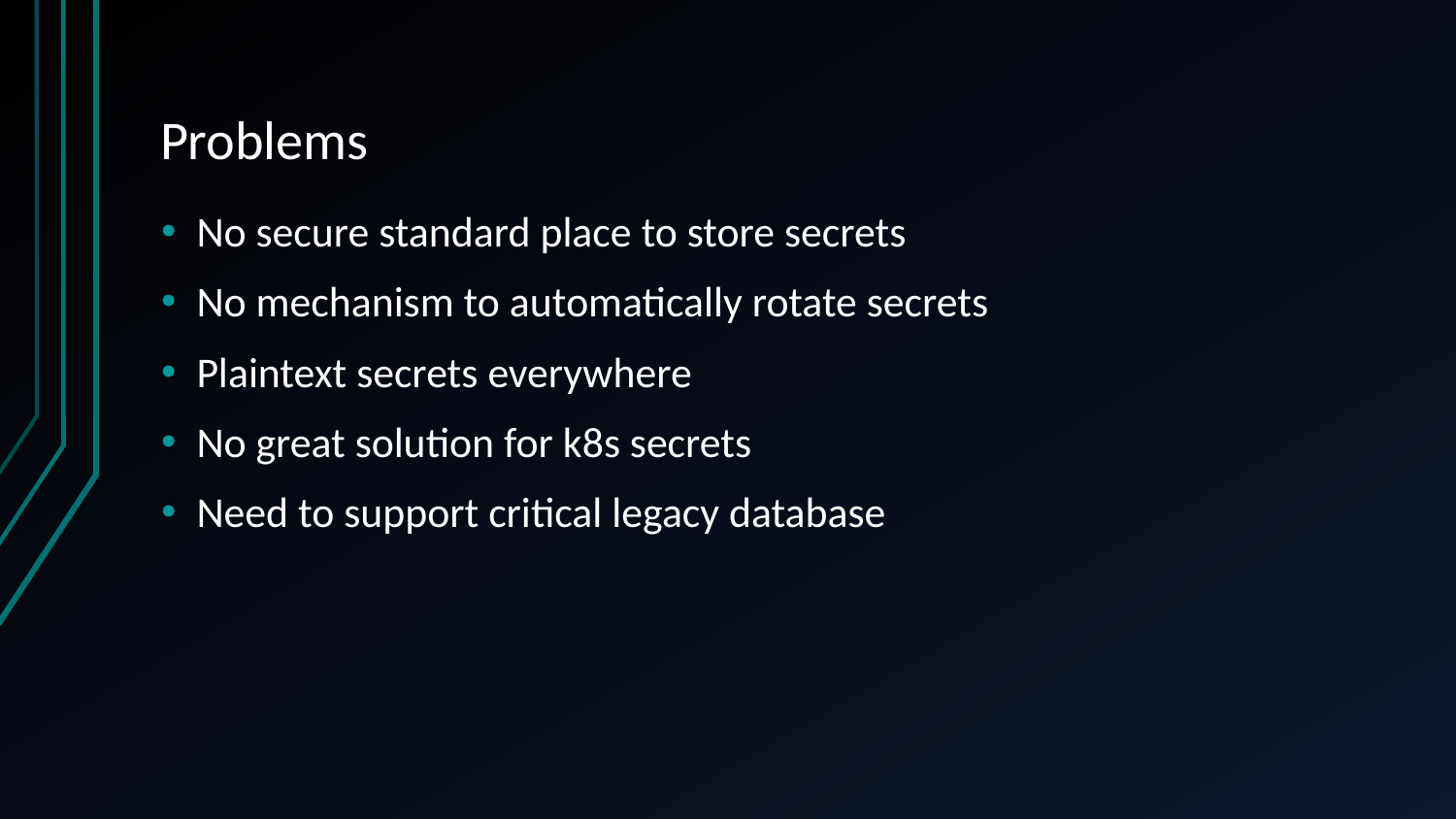

# Problems
No secure standard place to store secrets
No mechanism to automatically rotate secrets
Plaintext secrets everywhere
No great solution for k8s secrets
Need to support critical legacy database